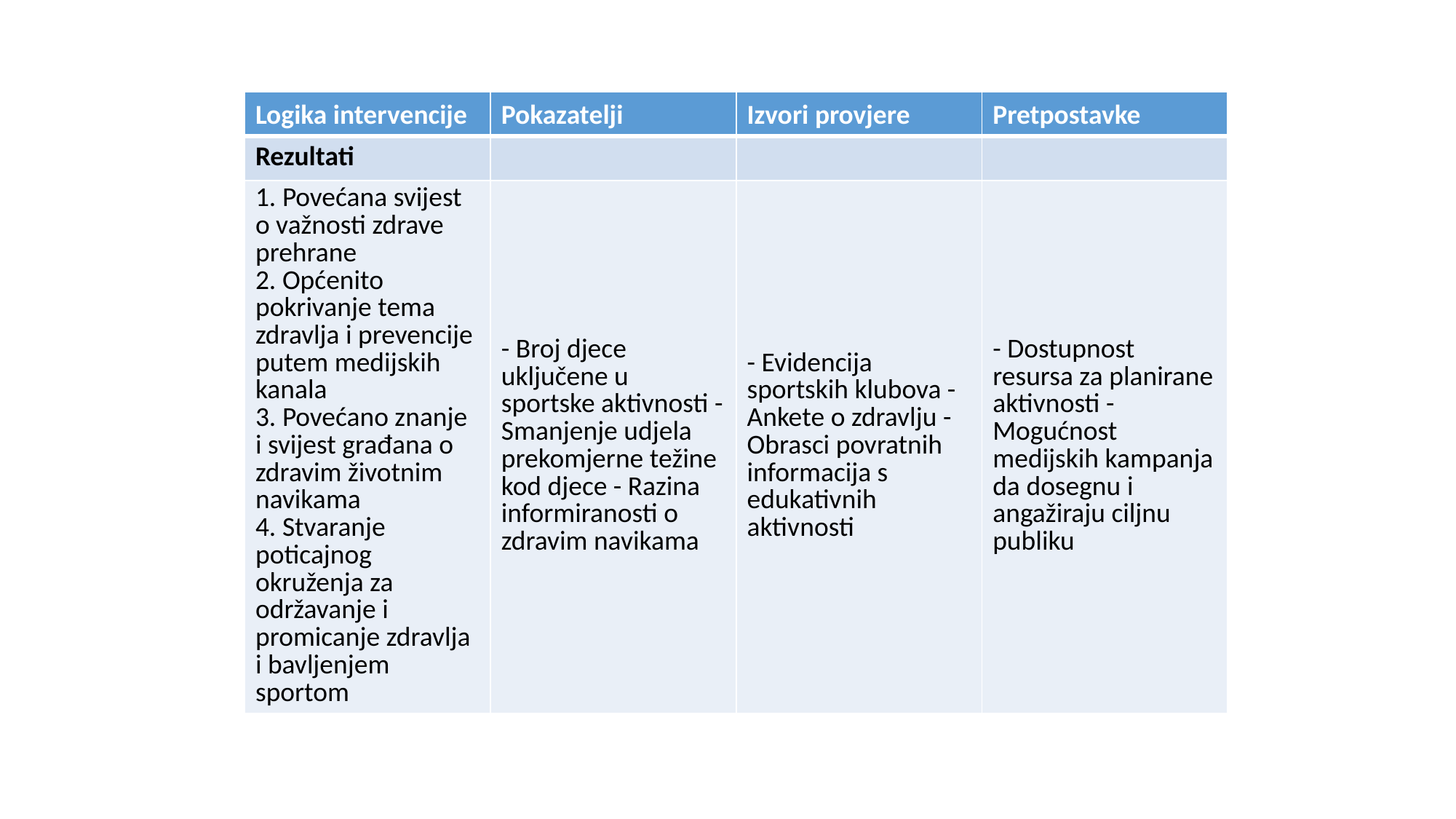

| Logika intervencije | Pokazatelji | Izvori provjere | Pretpostavke |
| --- | --- | --- | --- |
| Rezultati |  |  |  |
| 1. Povećana svijest o važnosti zdrave prehrane 2. Općenito pokrivanje tema zdravlja i prevencije putem medijskih kanala 3. Povećano znanje i svijest građana o zdravim životnim navikama 4. Stvaranje poticajnog okruženja za održavanje i promicanje zdravlja i bavljenjem sportom | - Broj djece uključene u sportske aktivnosti - Smanjenje udjela prekomjerne težine kod djece - Razina informiranosti o zdravim navikama | - Evidencija sportskih klubova - Ankete o zdravlju - Obrasci povratnih informacija s edukativnih aktivnosti | - Dostupnost resursa za planirane aktivnosti - Mogućnost medijskih kampanja da dosegnu i angažiraju ciljnu publiku |